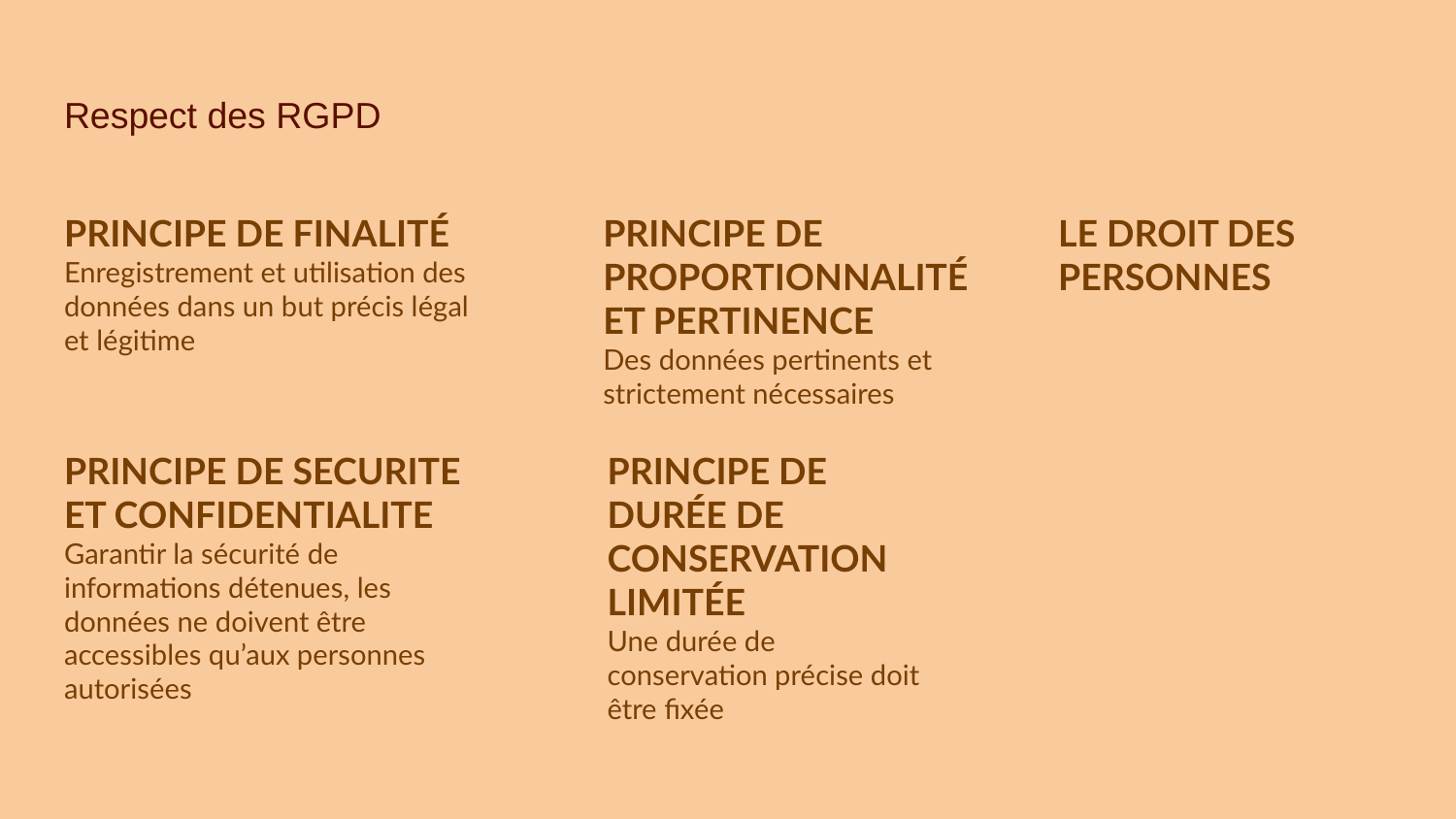

# Respect des RGPD
PRINCIPE DE FINALITÉ
Enregistrement et utilisation des données dans un but précis légal et légitime
PRINCIPE DE PROPORTIONNALITÉ ET PERTINENCE
Des données pertinents et strictement nécessaires
LE DROIT DES PERSONNES

PRINCIPE DE SECURITE ET CONFIDENTIALITE
Garantir la sécurité de informations détenues, les données ne doivent être accessibles qu’aux personnes autorisées
PRINCIPE DE DURÉE DE CONSERVATION LIMITÉE
Une durée de conservation précise doit être fixée